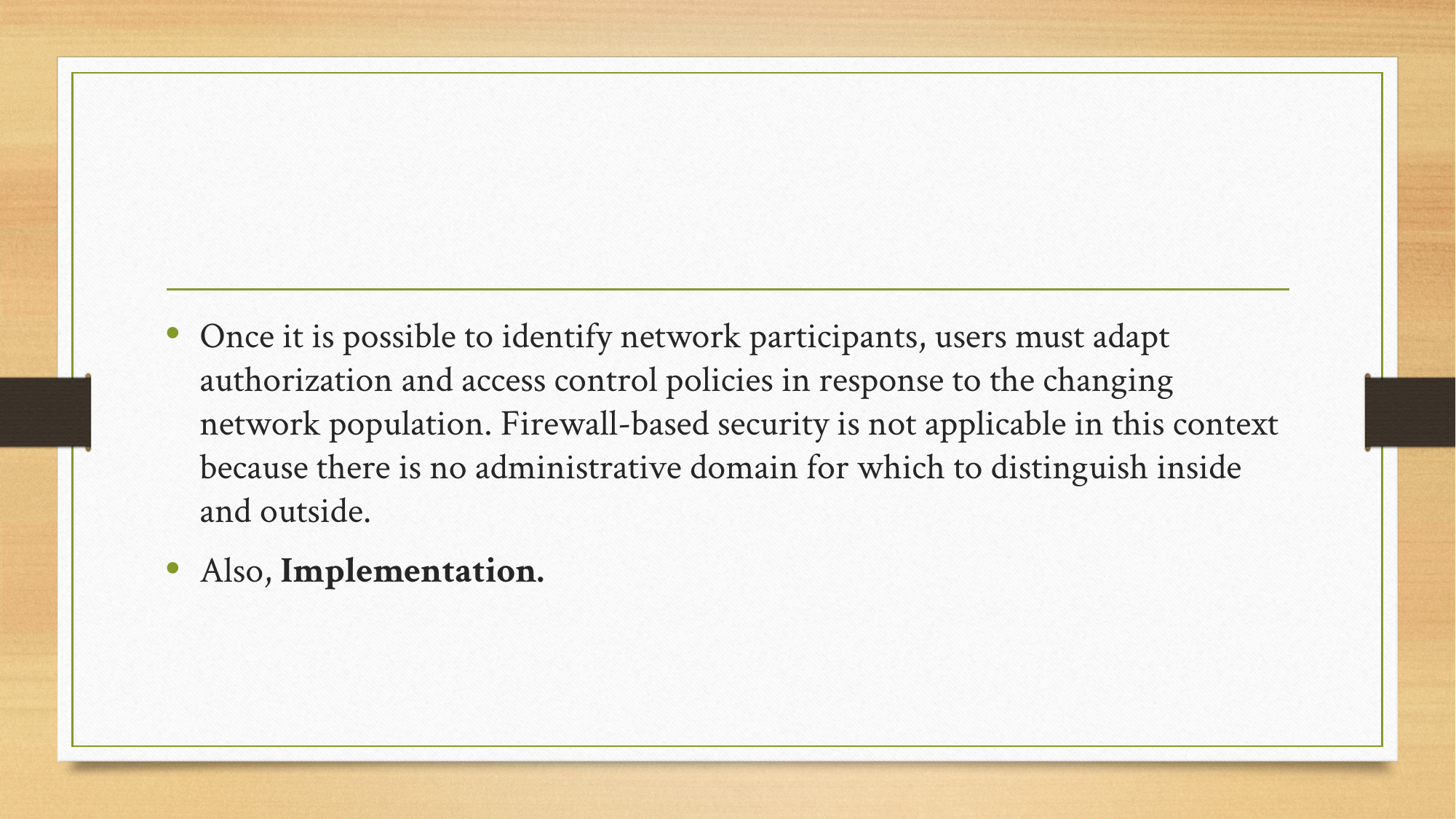

#
Once it is possible to identify network participants, users must adapt authorization and access control policies in response to the changing network population. Firewall-based security is not applicable in this context because there is no administrative domain for which to distinguish inside and outside.
Also, Implementation.